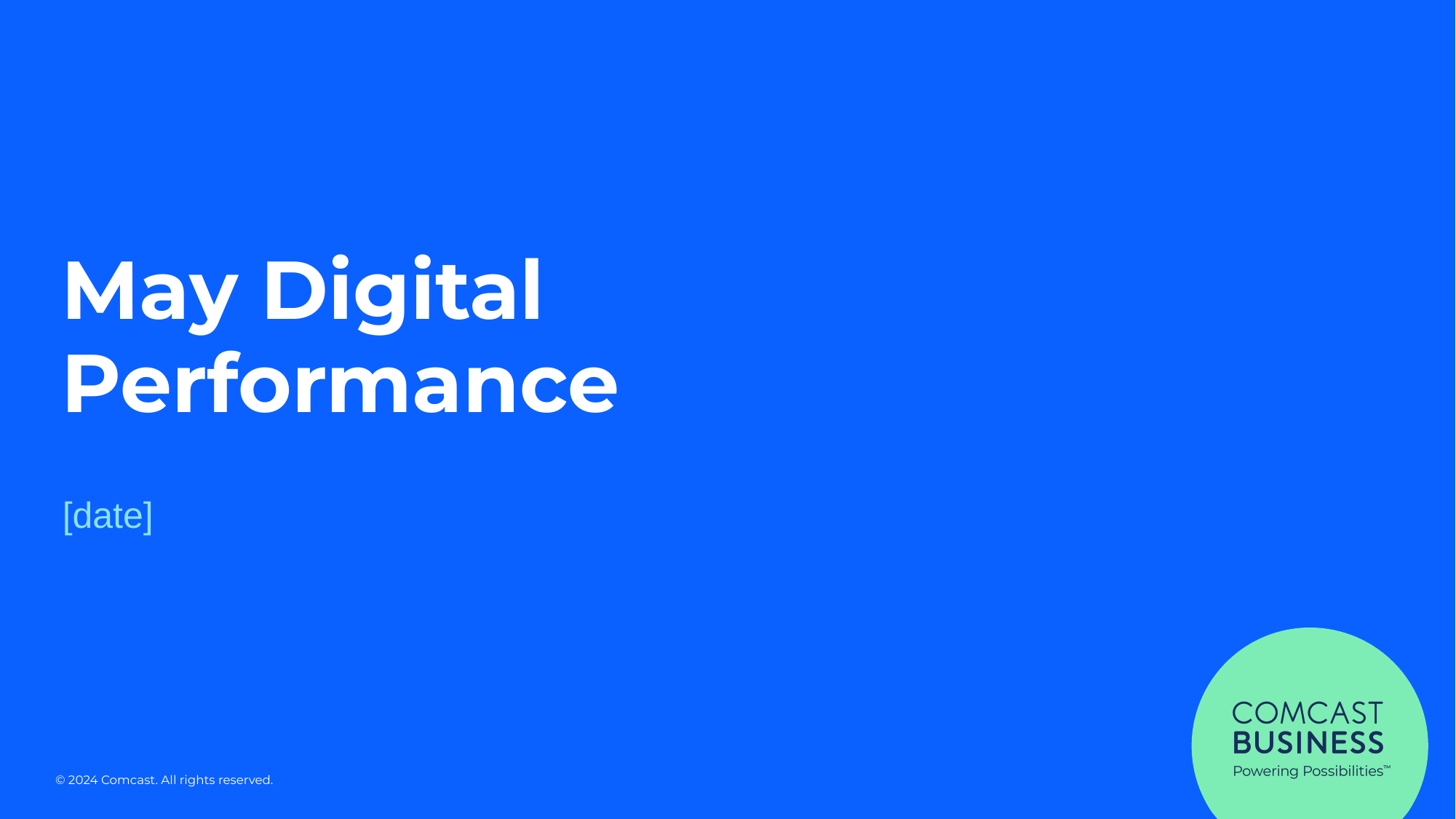

# May Digital Performance
[date]
1
© 2024 Comcast. All rights reserved.